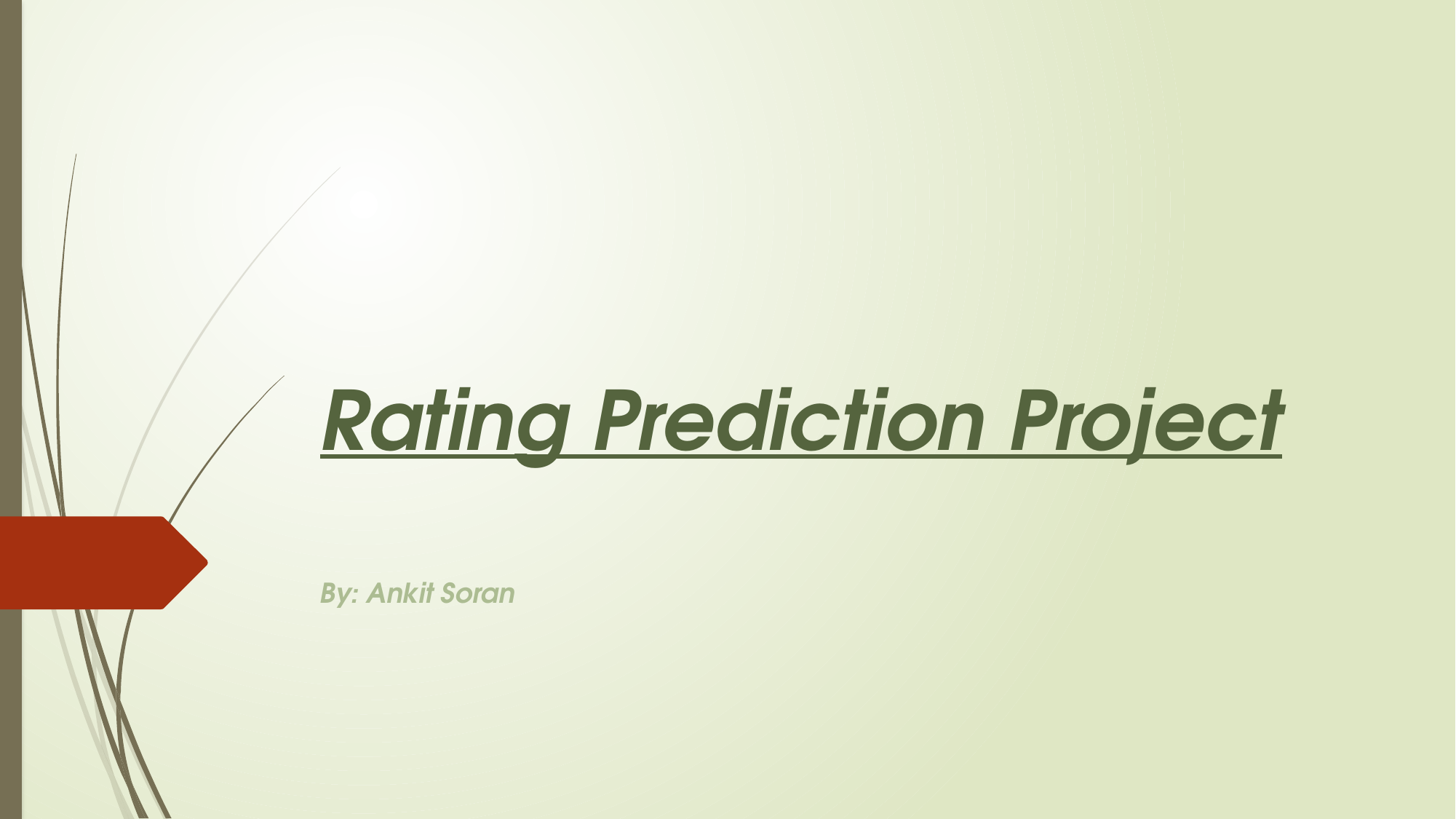

# Rating Prediction Project
By: Ankit Soran